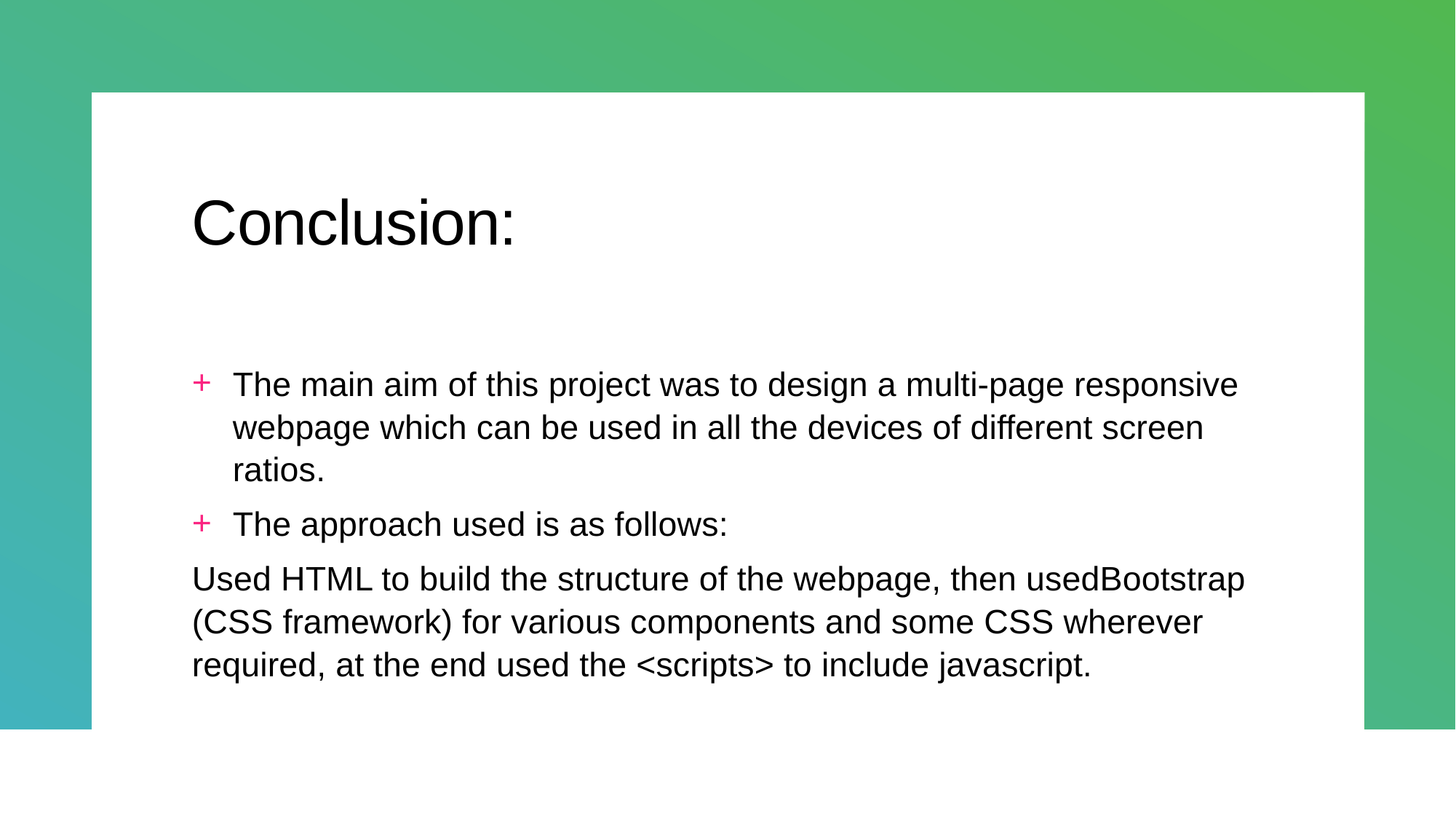

# Conclusion:
The main aim of this project was to design a multi-page responsive webpage which can be used in all the devices of different screen ratios.
The approach used is as follows:
Used HTML to build the structure of the webpage, then usedBootstrap (CSS framework) for various components and some CSS wherever required, at the end used the <scripts> to include javascript.